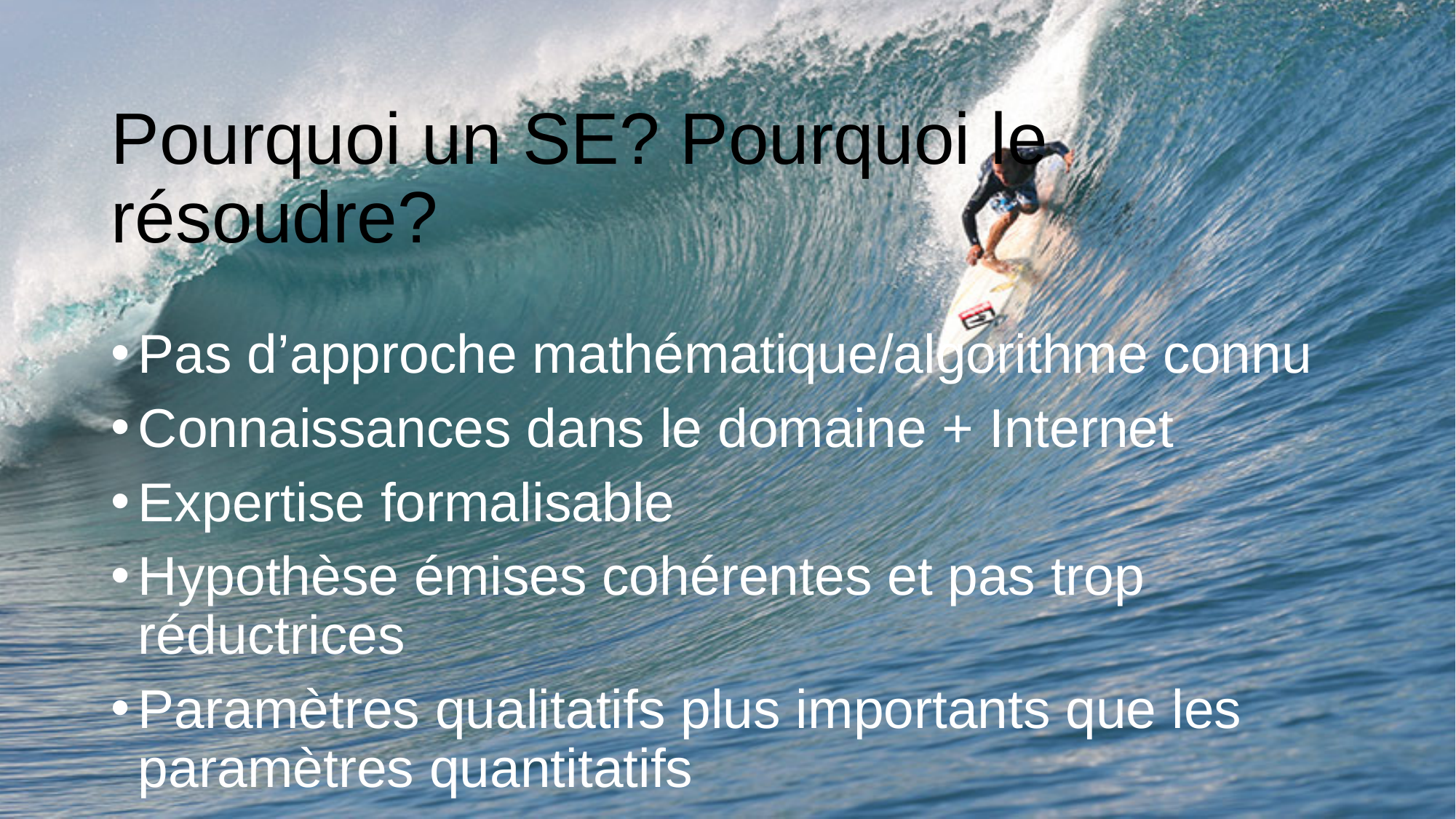

# Pourquoi un SE? Pourquoi le résoudre?
Pas d’approche mathématique/algorithme connu
Connaissances dans le domaine + Internet
Expertise formalisable
Hypothèse émises cohérentes et pas trop réductrices
Paramètres qualitatifs plus importants que les paramètres quantitatifs